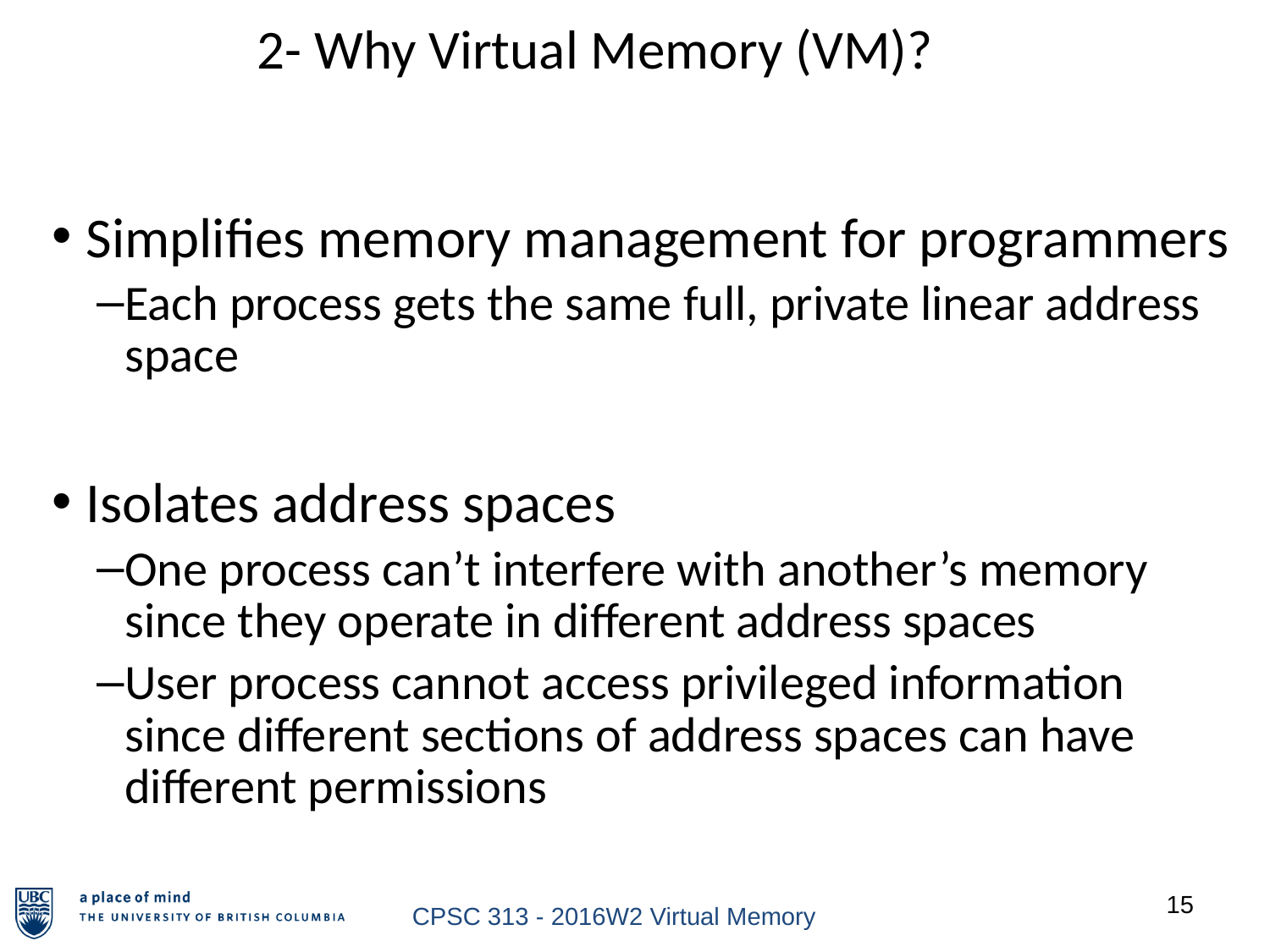

2- Why Virtual Memory (VM)?
Simplifies memory management for programmers
Each process gets the same full, private linear address space

Isolates address spaces
One process can’t interfere with another’s memory since they operate in different address spaces
User process cannot access privileged information since different sections of address spaces can have different permissions
15